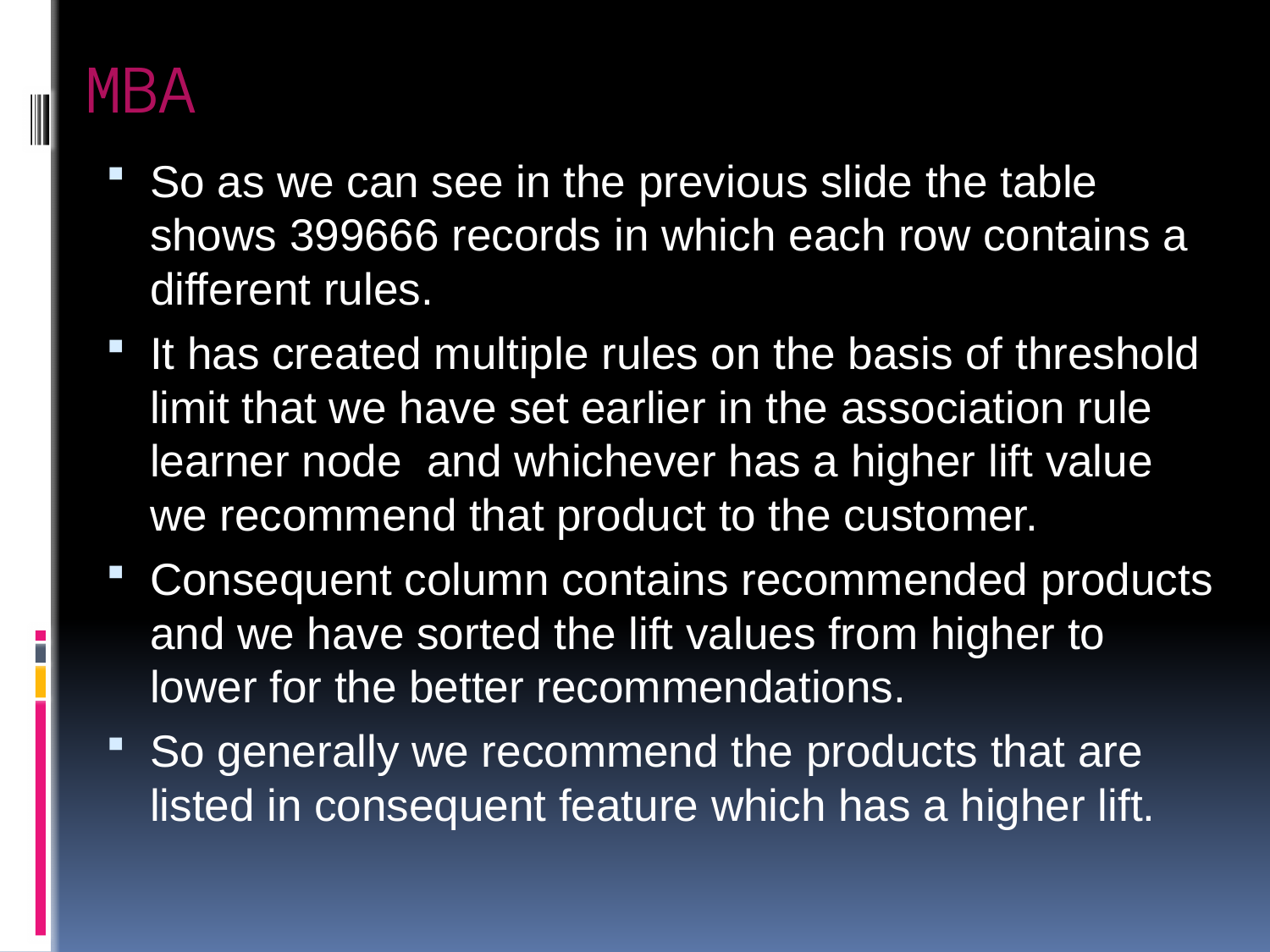

# MBA
So as we can see in the previous slide the table shows 399666 records in which each row contains a different rules.
It has created multiple rules on the basis of threshold limit that we have set earlier in the association rule learner node  and whichever has a higher lift value we recommend that product to the customer.
Consequent column contains recommended products and we have sorted the lift values from higher to lower for the better recommendations.
So generally we recommend the products that are listed in consequent feature which has a higher lift.